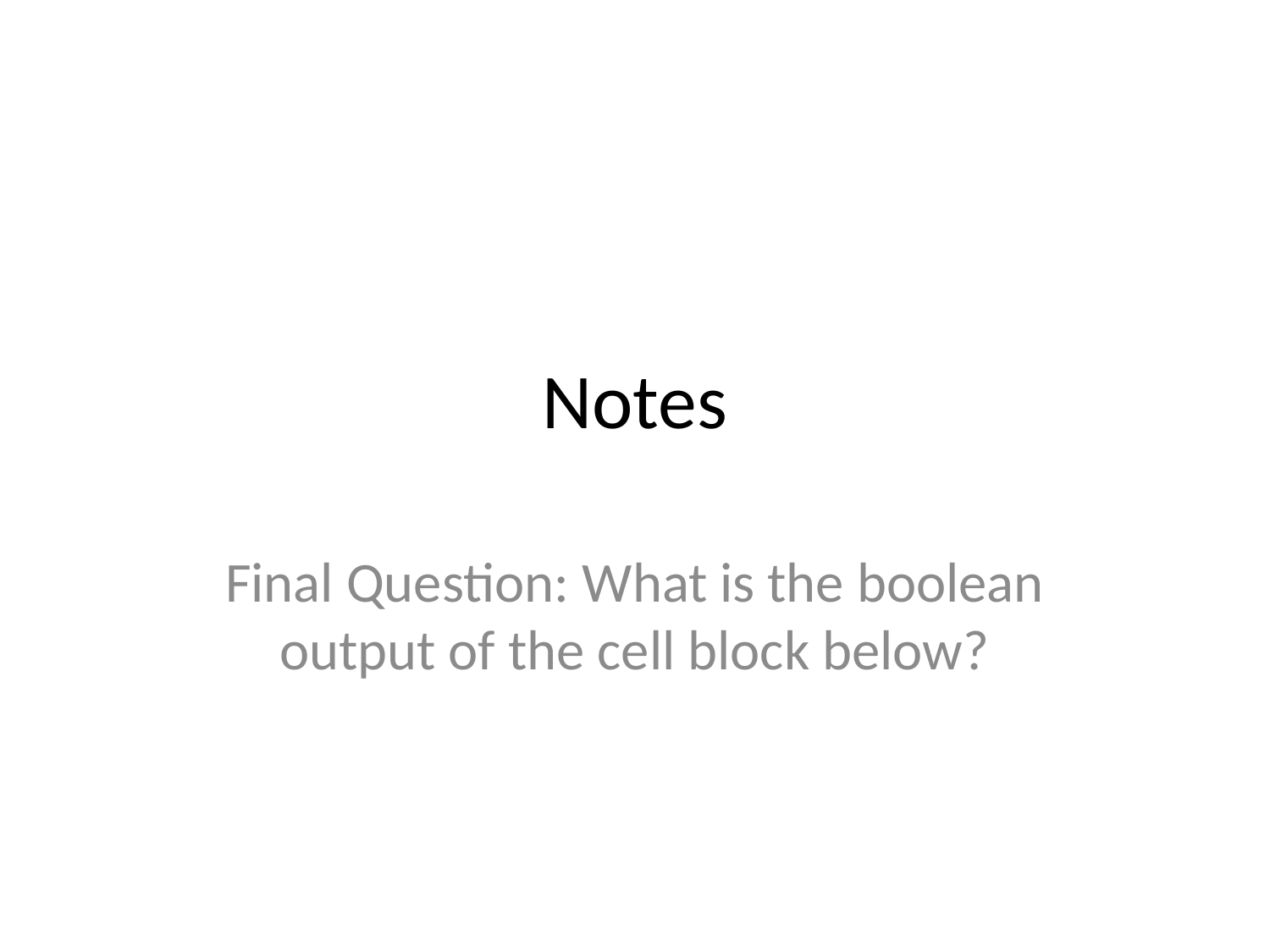

# Notes
Final Question: What is the boolean output of the cell block below?